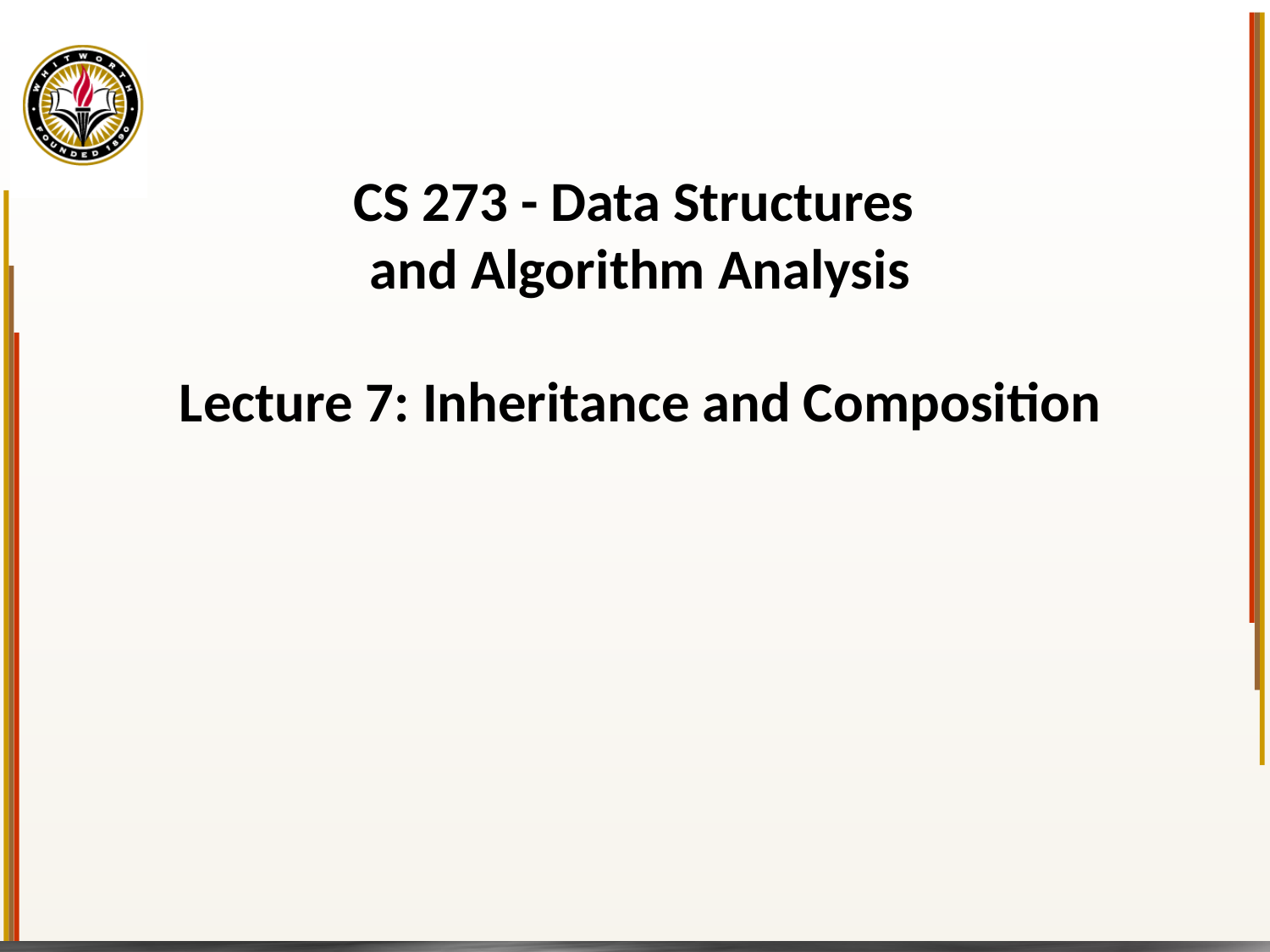

CS 273 - Data Structures
and Algorithm Analysis
Lecture 7: Inheritance and Composition